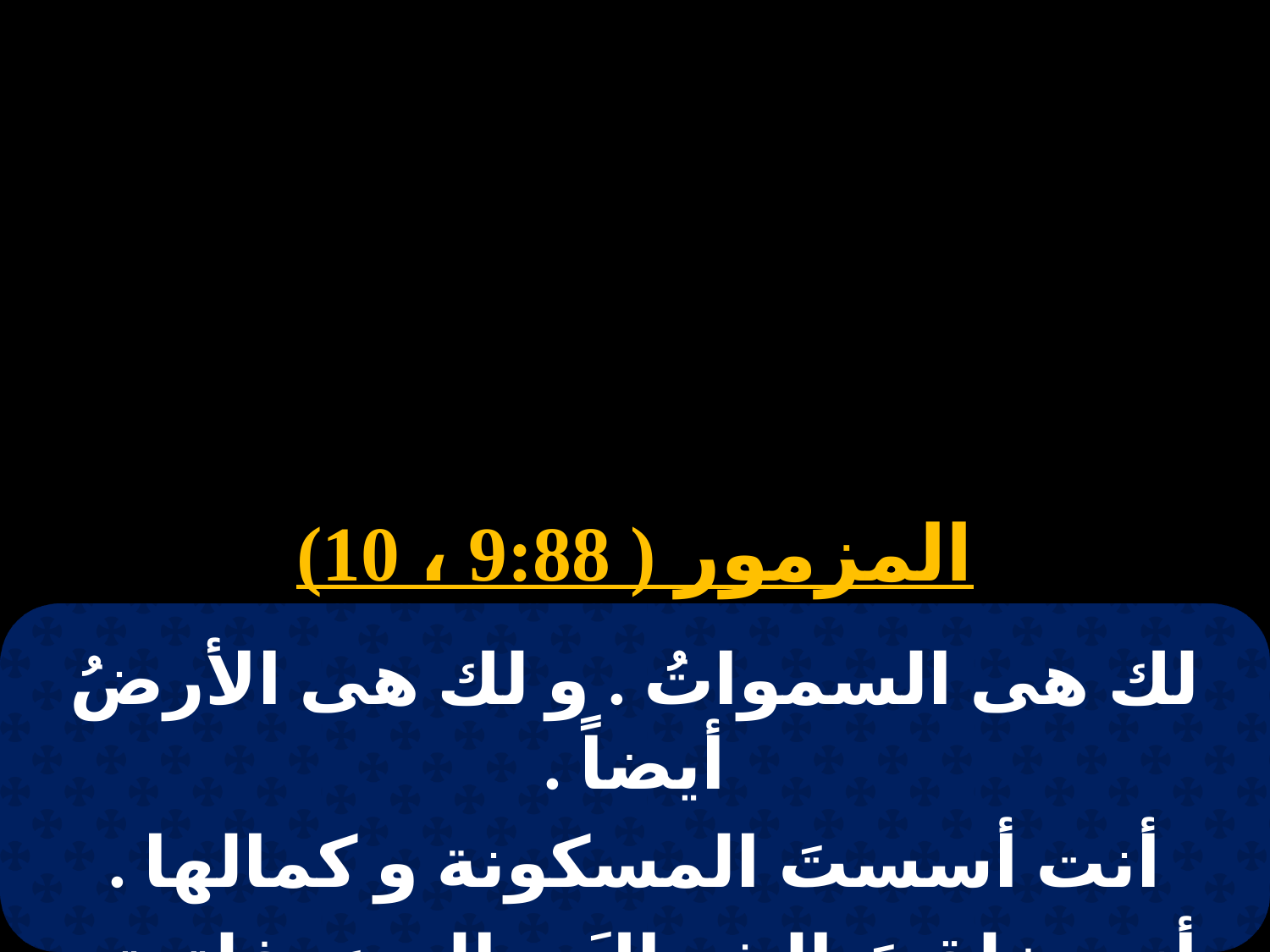

المزمور ( 9:88 ، 10)
لك هى السمواتُ . و لك هى الأرضُ أيضاً .
أنت أسستَ المسكونة و كمالها .
أنت خلقتَ الشمالَ و البحرَ. فلتعتز يدُك و لترفع يمينك .